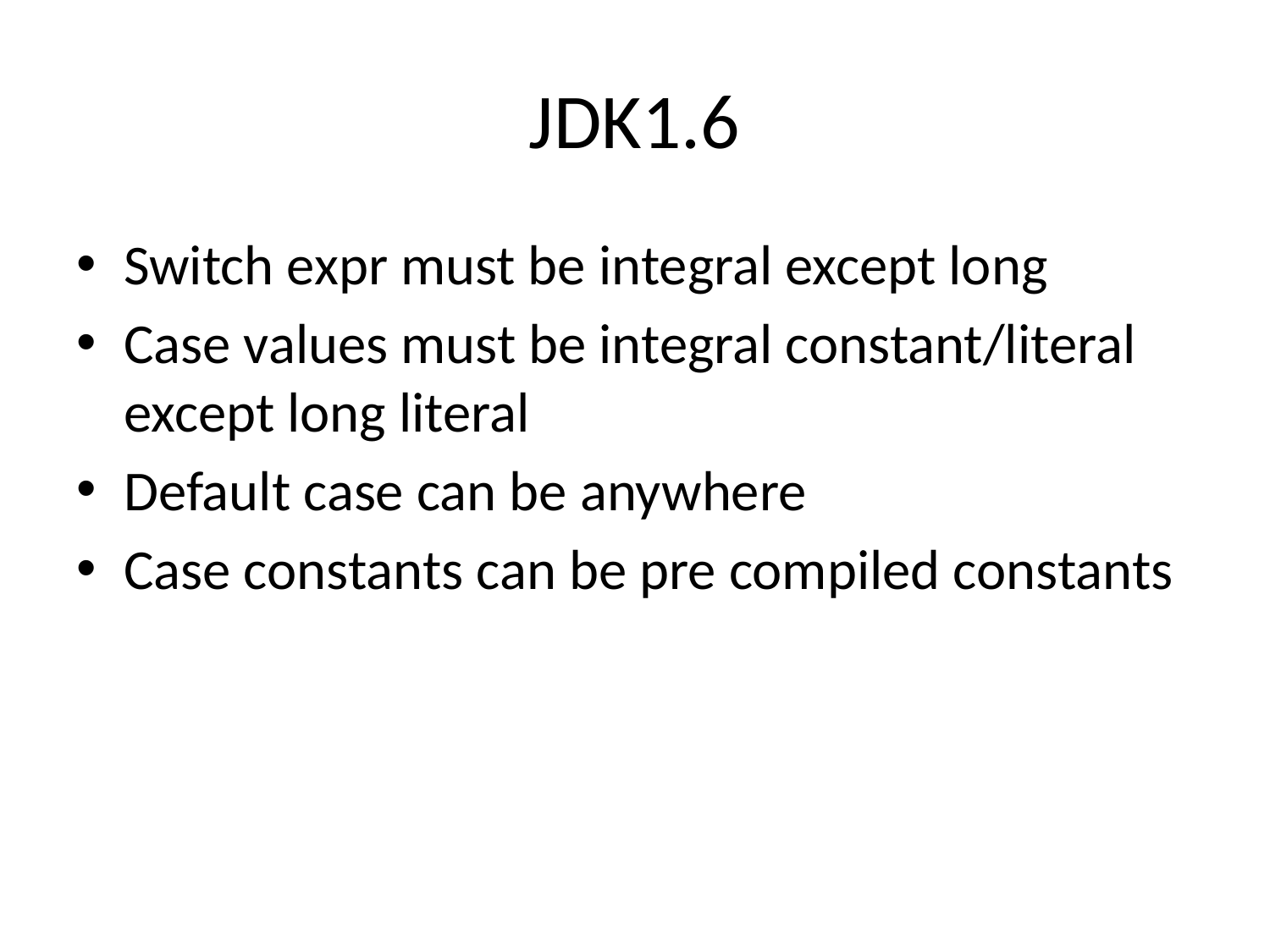

# JDK1.6
Switch expr must be integral except long
Case values must be integral constant/literal except long literal
Default case can be anywhere
Case constants can be pre compiled constants